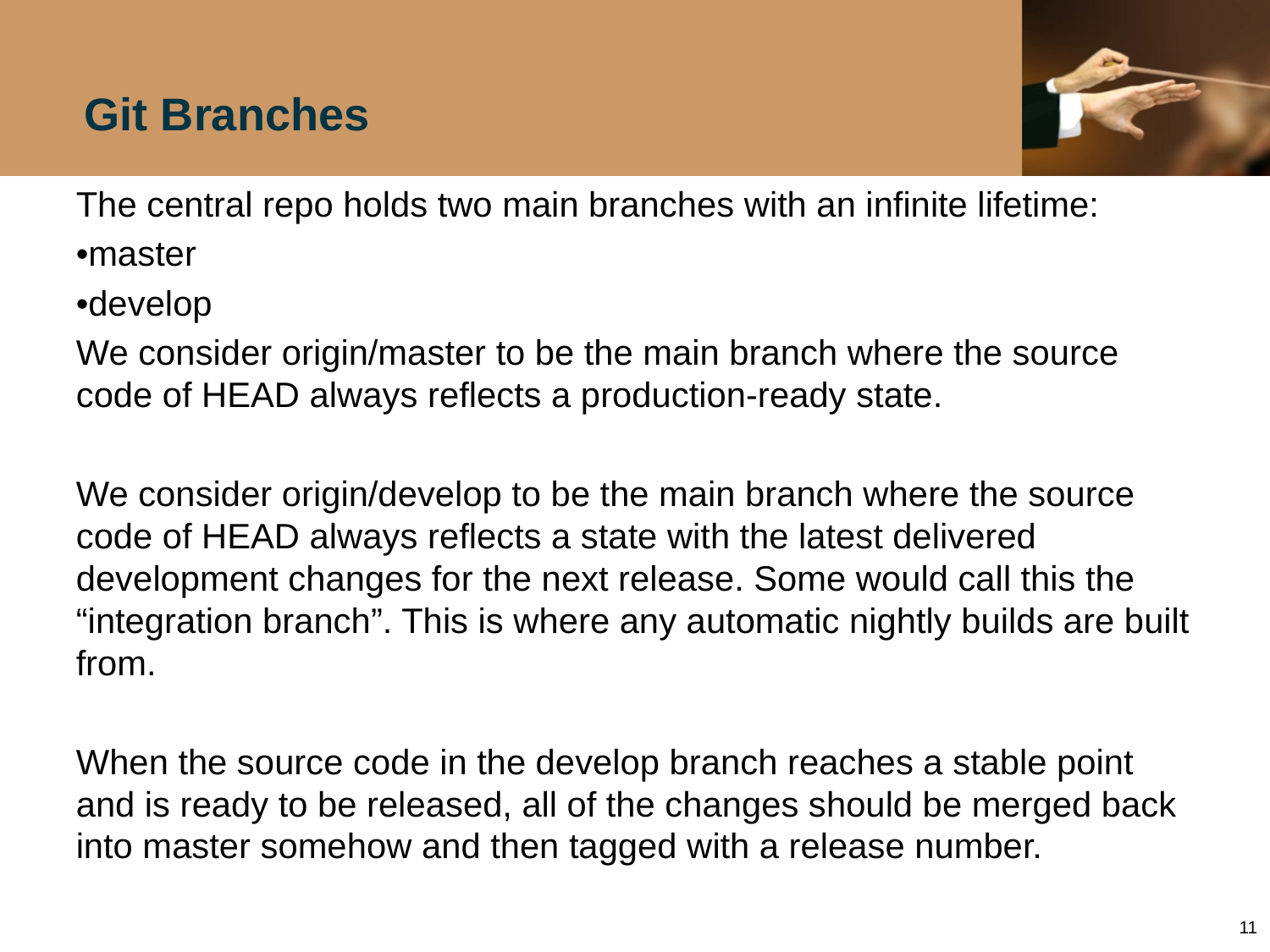

# Git Branches
The central repo holds two main branches with an infinite lifetime:
•master
•develop
We consider origin/master to be the main branch where the source code of HEAD always reflects a production-ready state.

We consider origin/develop to be the main branch where the source code of HEAD always reflects a state with the latest delivered development changes for the next release. Some would call this the “integration branch”. This is where any automatic nightly builds are built from.

When the source code in the develop branch reaches a stable point and is ready to be released, all of the changes should be merged back into master somehow and then tagged with a release number.

11